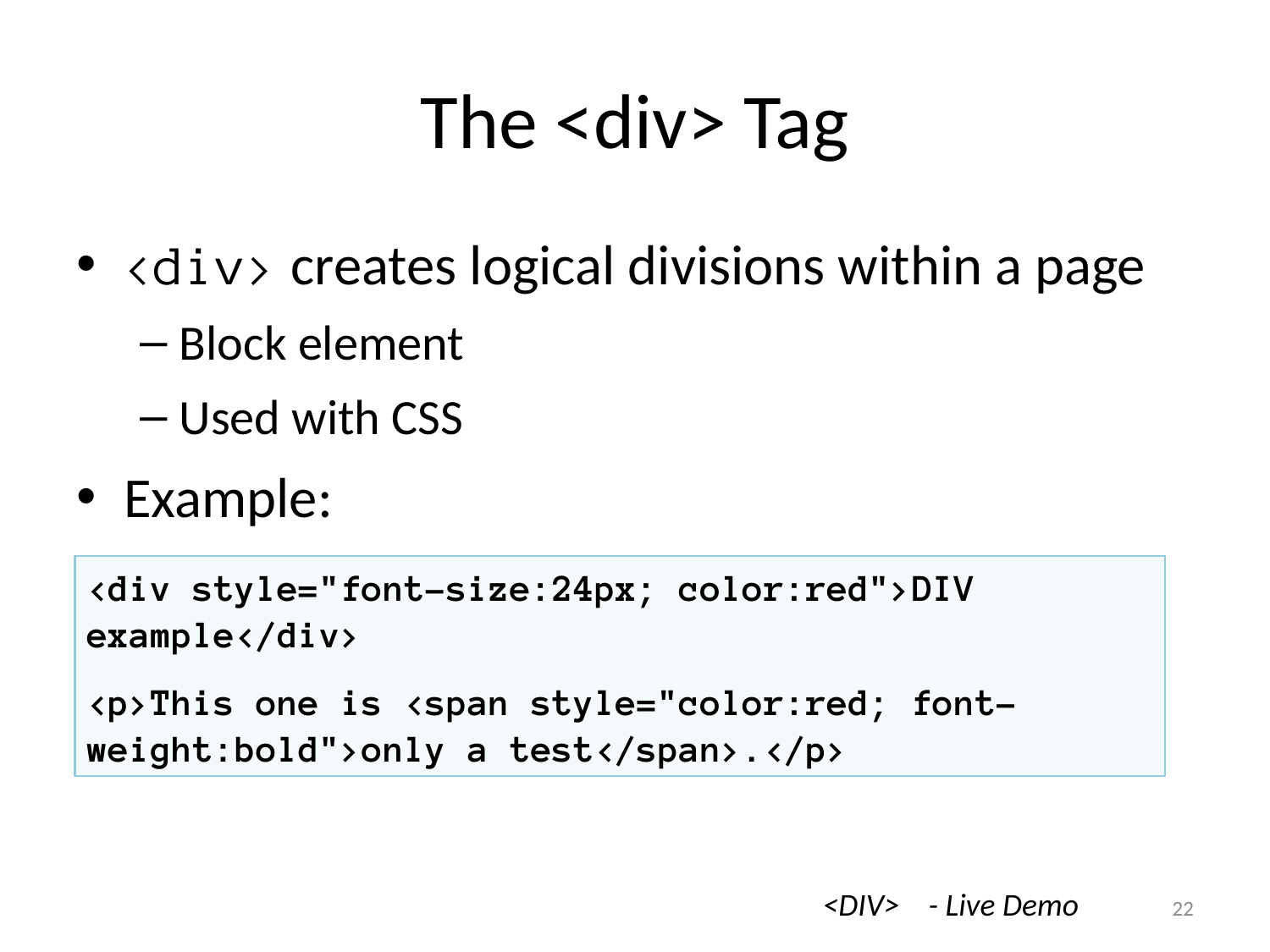

# The <div> Tag
<div> creates logical divisions within a page
Block element
Used with CSS
Example:
<div style="font-size:24px; color:red">DIV example</div>
<p>This one is <span style="color:red; font-weight:bold">only a test</span>.</p>
<DIV>    - Live Demo
22